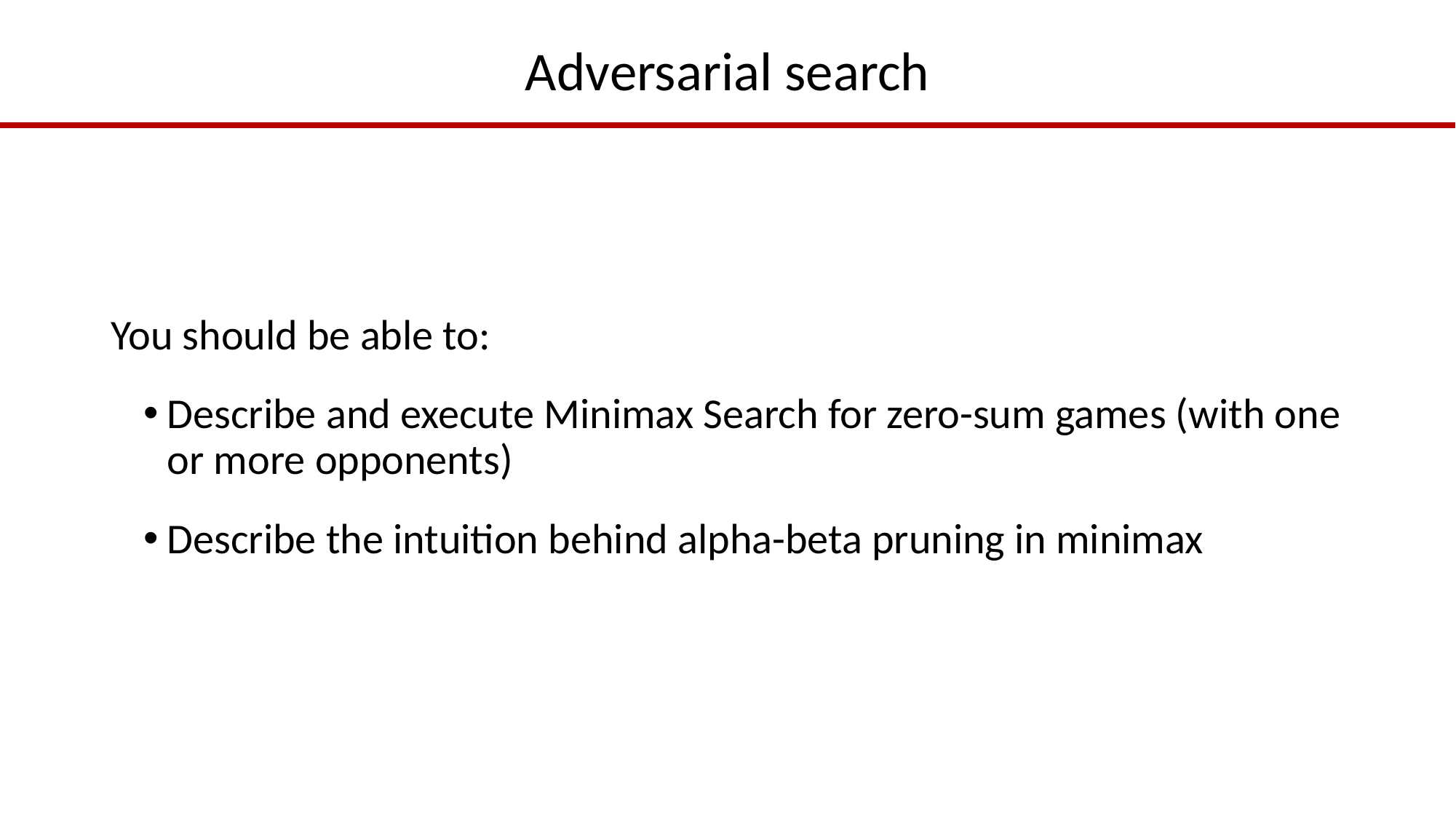

# Adversarial search
You should be able to:
Describe and execute Minimax Search for zero-sum games (with one or more opponents)
Describe the intuition behind alpha-beta pruning in minimax